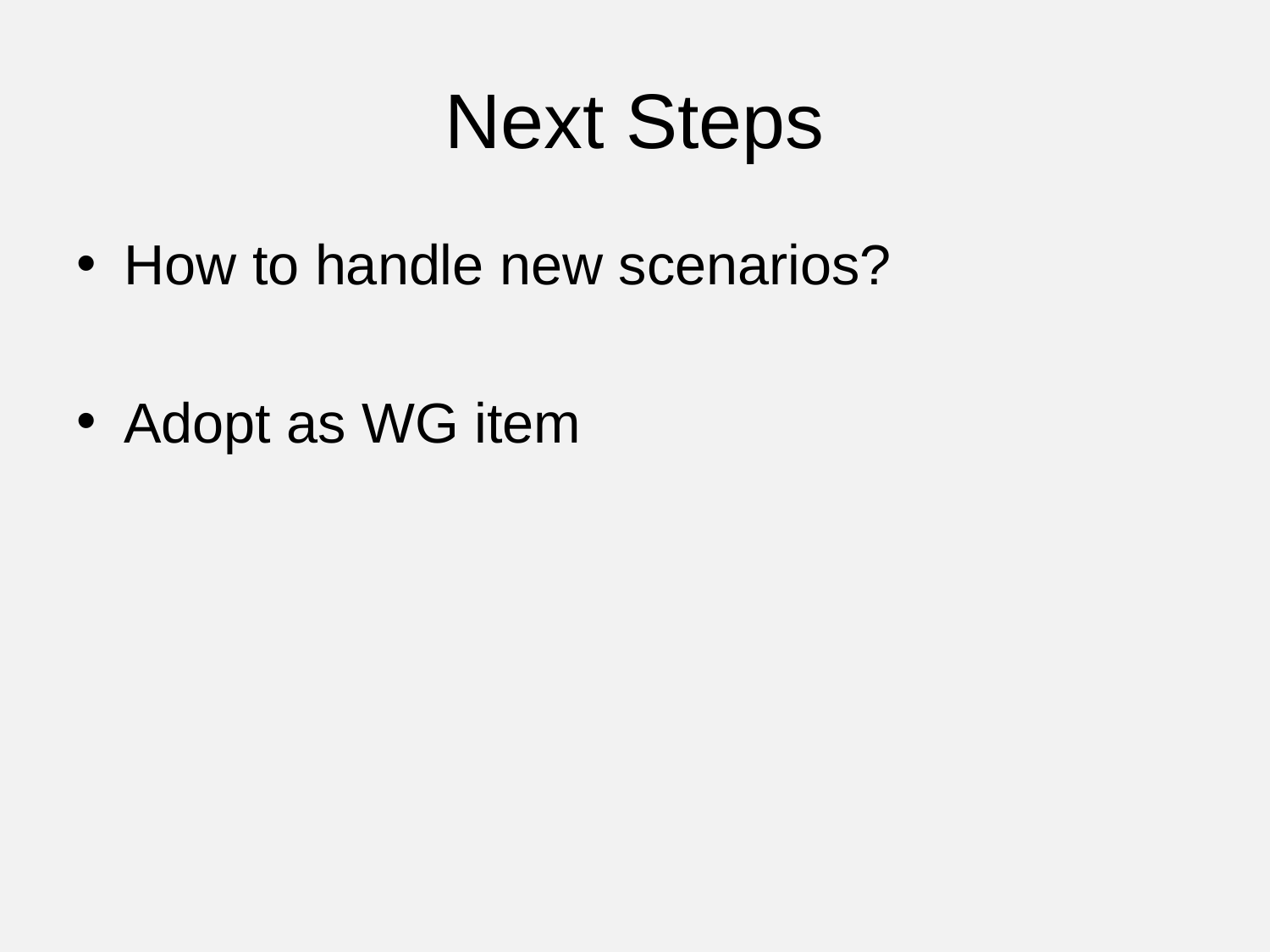

# Next Steps
How to handle new scenarios?

Adopt as WG item